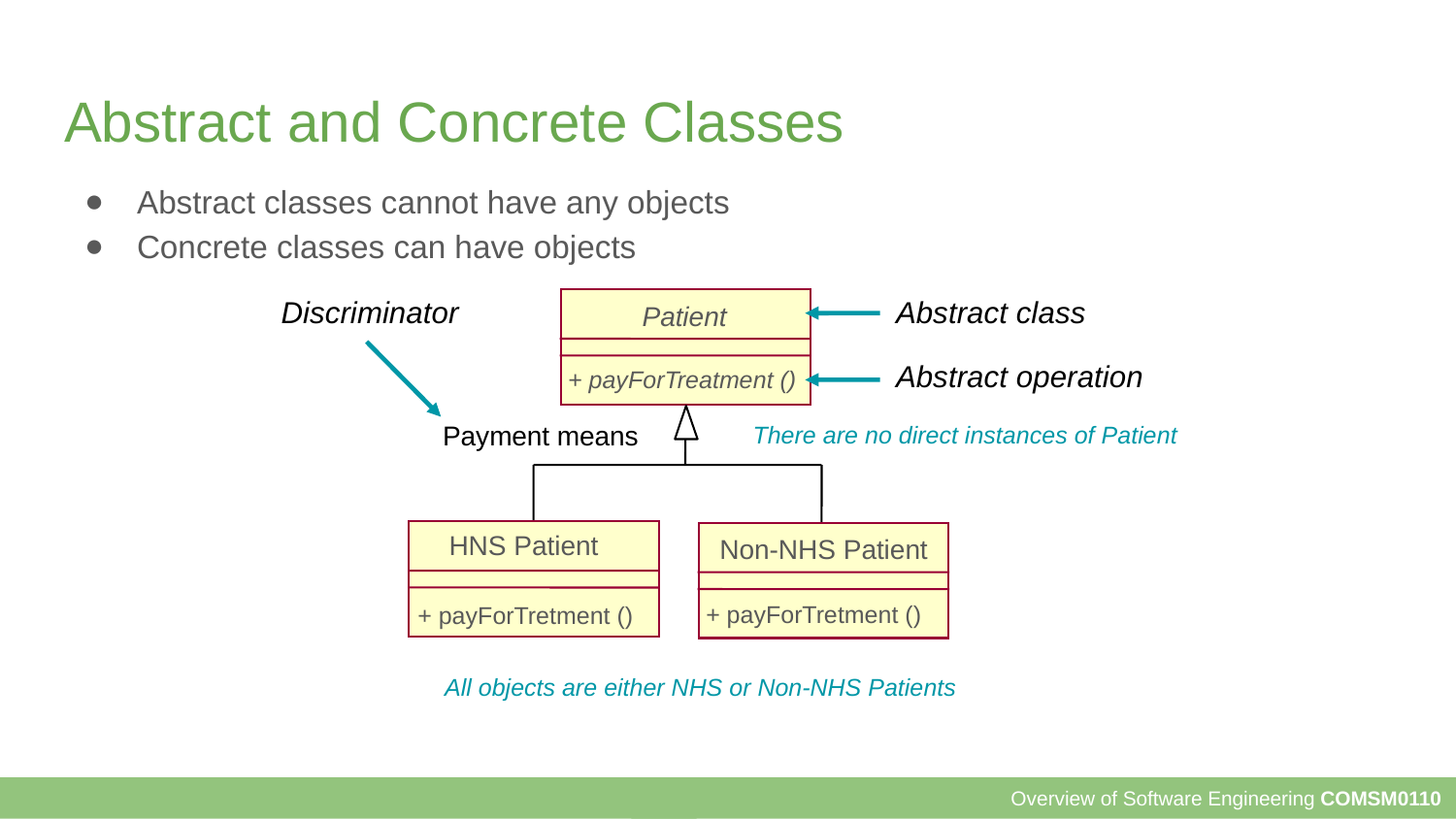

# Abstract and Concrete Classes
Abstract classes cannot have any objects
Concrete classes can have objects
Discriminator
Abstract class

Patient

Abstract operation

+ payForTreatment ()

Payment means
There are no direct instances of Patient

HNS Patient

Non-NHS Patient
+ payForTretment ()
+ payForTretment ()
All objects are either NHS or Non-NHS Patients